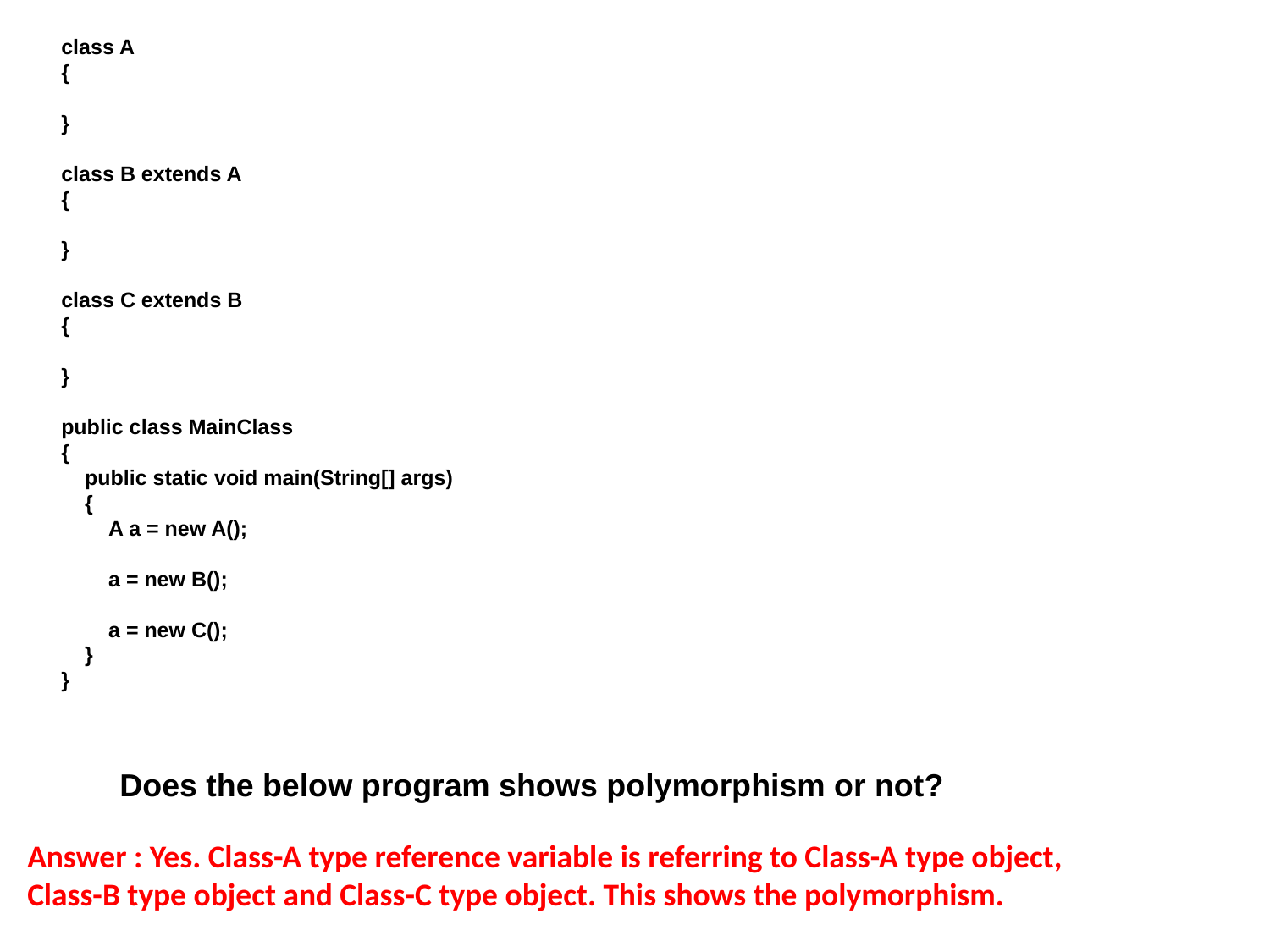

class A
{

}

class B extends A
{

}

class C extends B
{

}

public class MainClass
{
    public static void main(String[] args)
    {
        A a = new A();

        a = new B();

        a = new C();
    }
}

Does the below program shows polymorphism or not?
Answer : Yes. Class-A type reference variable is referring to Class-A type object,
Class-B type object and Class-C type object. This shows the polymorphism.